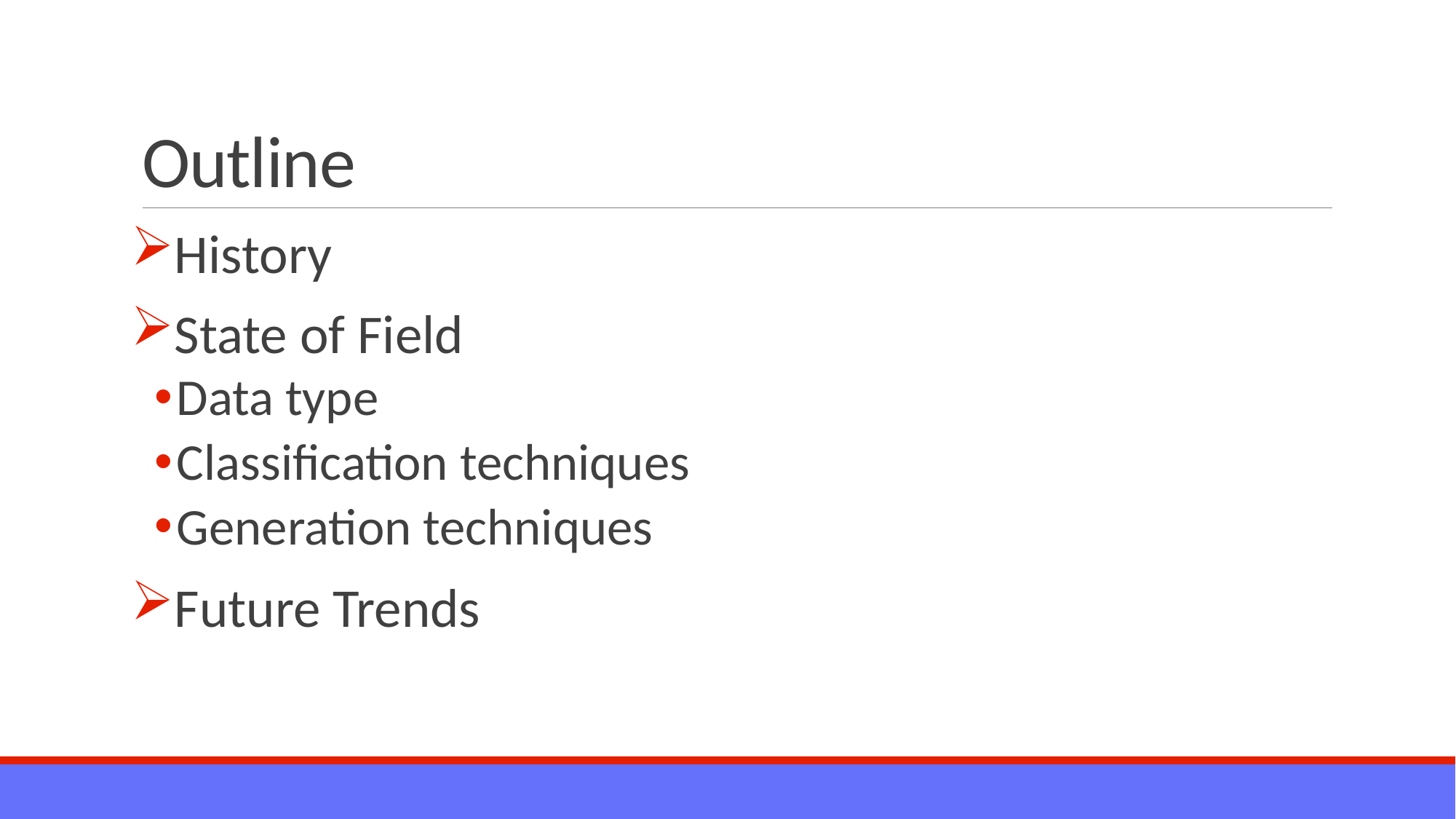

# Outline
History
State of Field
Data type
Classification techniques
Generation techniques
Future Trends